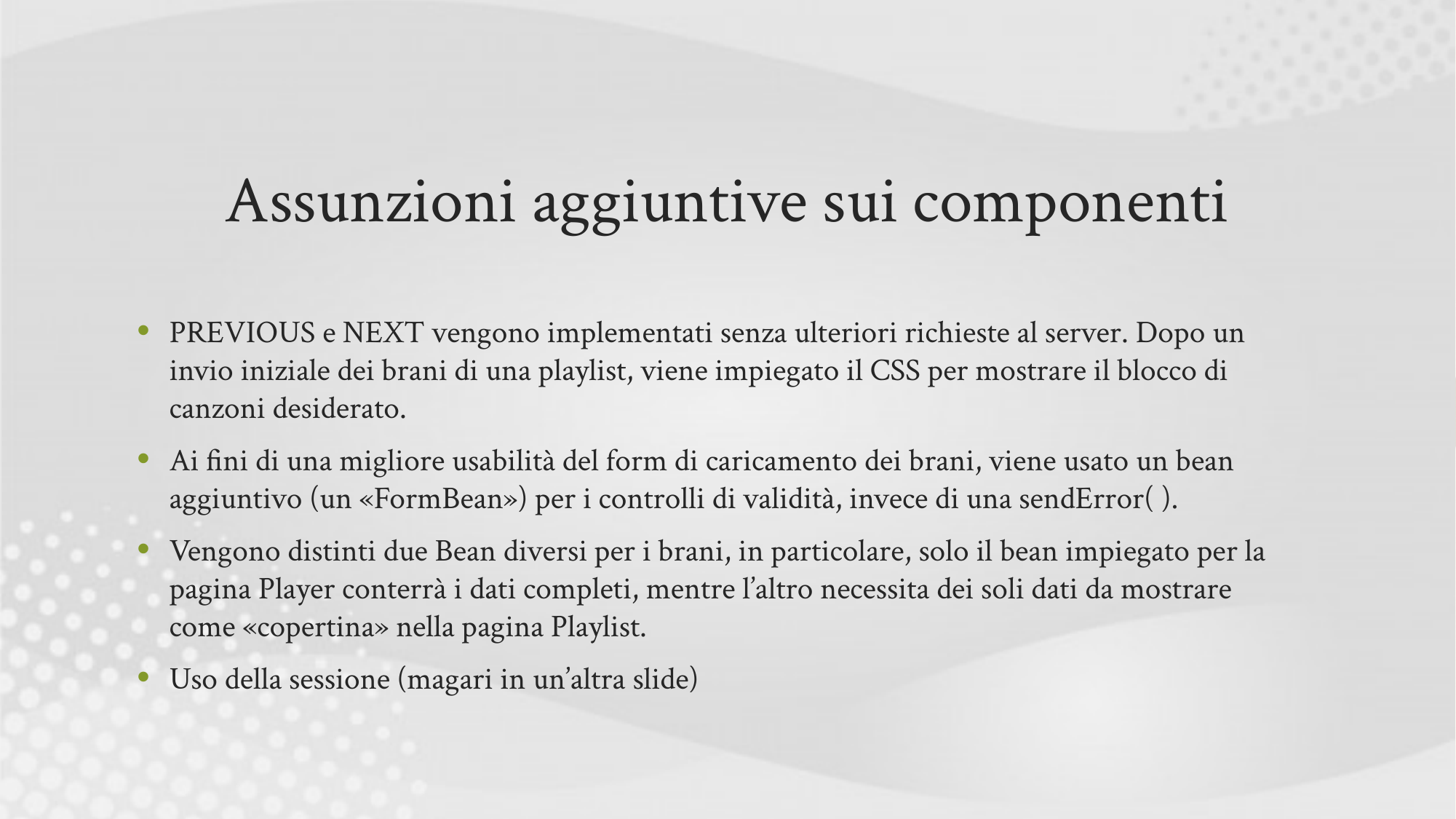

# Assunzioni aggiuntive sui componenti
PREVIOUS e NEXT vengono implementati senza ulteriori richieste al server. Dopo un invio iniziale dei brani di una playlist, viene impiegato il CSS per mostrare il blocco di canzoni desiderato.
Ai fini di una migliore usabilità del form di caricamento dei brani, viene usato un bean aggiuntivo (un «FormBean») per i controlli di validità, invece di una sendError( ).
Vengono distinti due Bean diversi per i brani, in particolare, solo il bean impiegato per la pagina Player conterrà i dati completi, mentre l’altro necessita dei soli dati da mostrare come «copertina» nella pagina Playlist.
Uso della sessione (magari in un’altra slide)